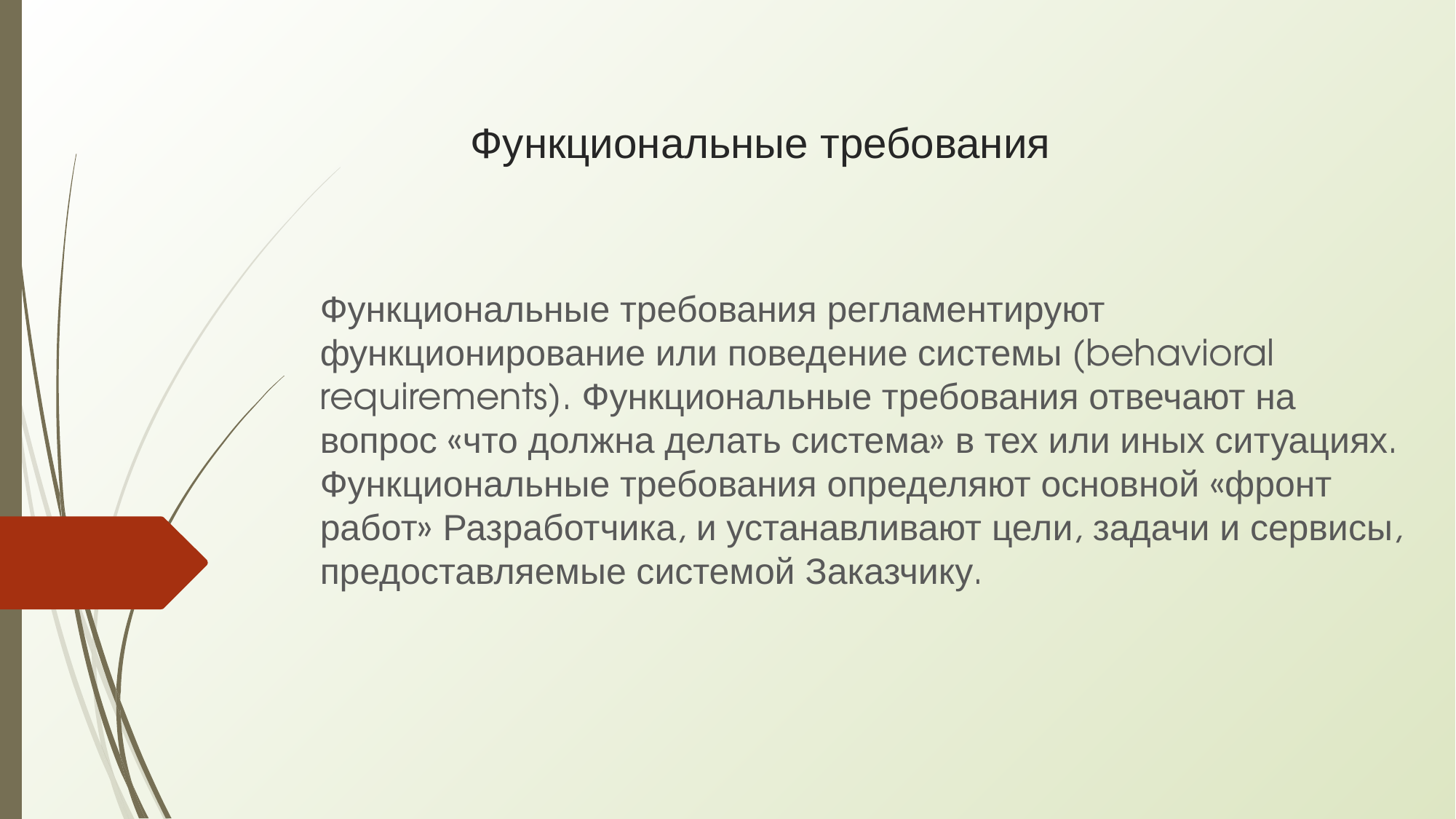

# Функциональные требования
Функциональные требования регламентируют функционирование или поведение системы (behavioral requirements). Функциональные требования отвечают на вопрос «что должна делать система» в тех или иных ситуациях. Функциональные требования определяют основной «фронт работ» Разработчика, и устанавливают цели, задачи и сервисы, предоставляемые системой Заказчику.